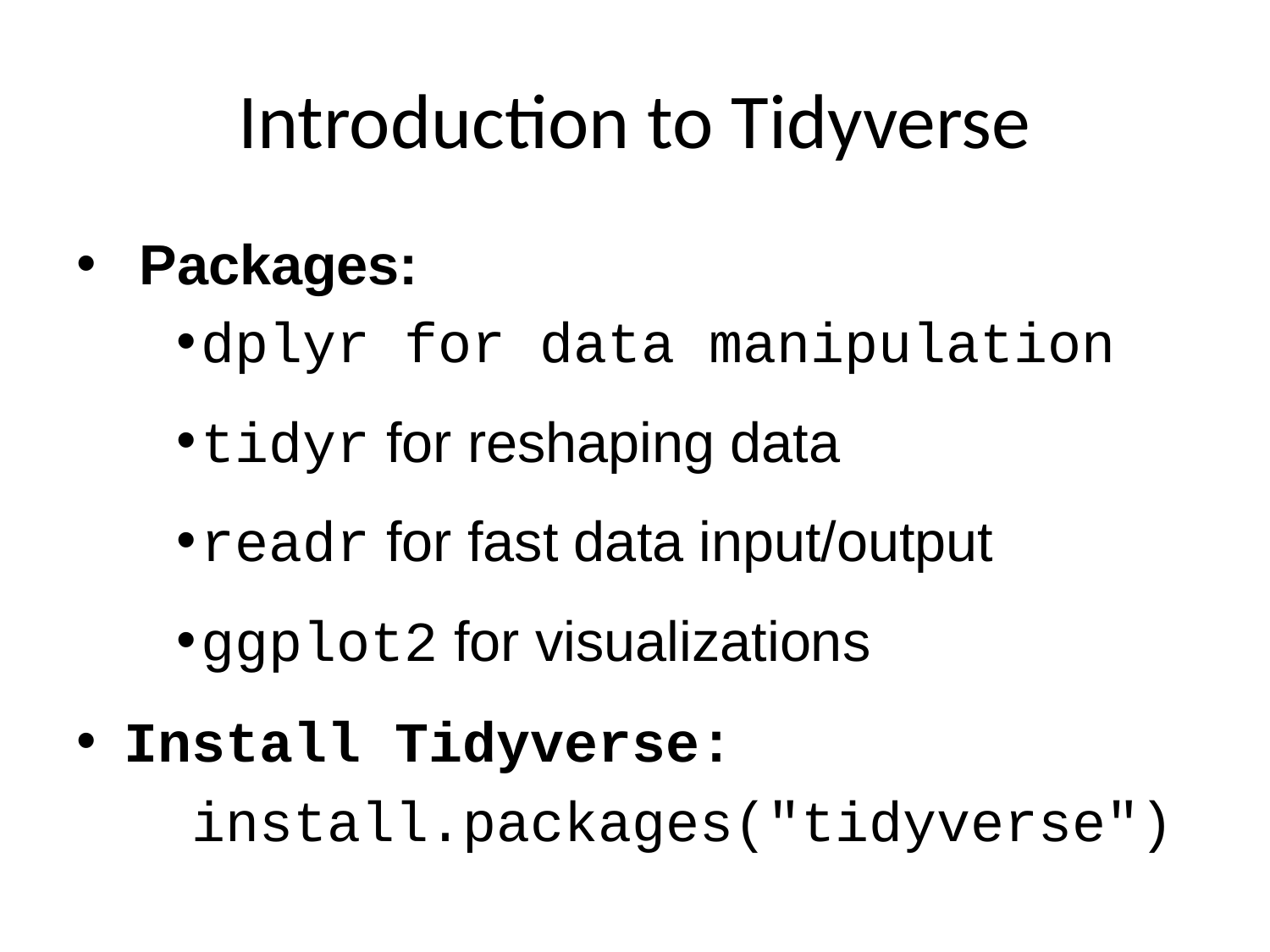

# Introduction to Tidyverse
 Packages:
dplyr for data manipulation
tidyr for reshaping data
readr for fast data input/output
ggplot2 for visualizations
Install Tidyverse:
  install.packages("tidyverse")